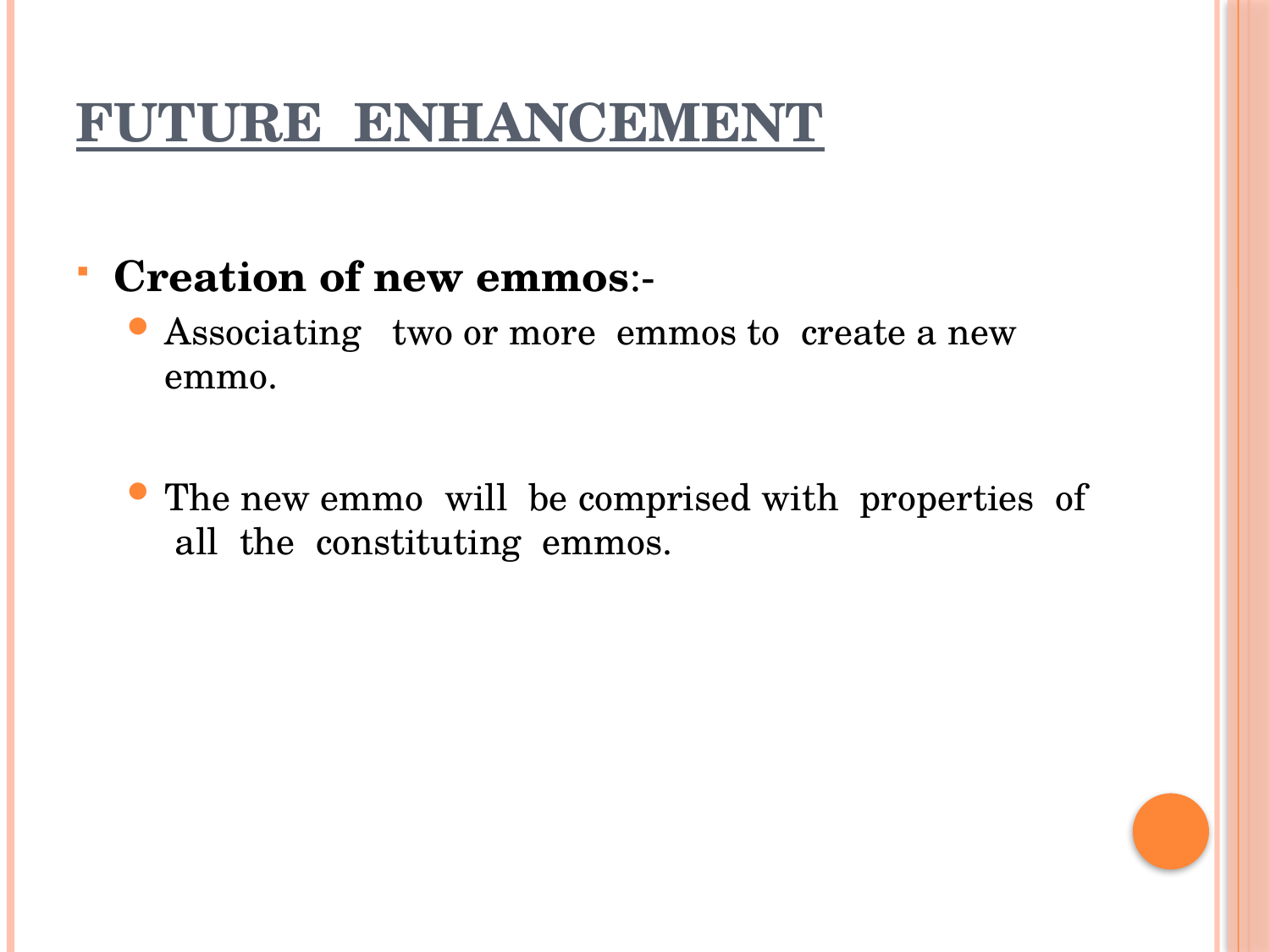

# Future  Enhancement
Creation of new emmos:-
Associating   two or more  emmos to  create a new emmo.

The new emmo  will  be comprised with  properties  of  all  the  constituting  emmos.